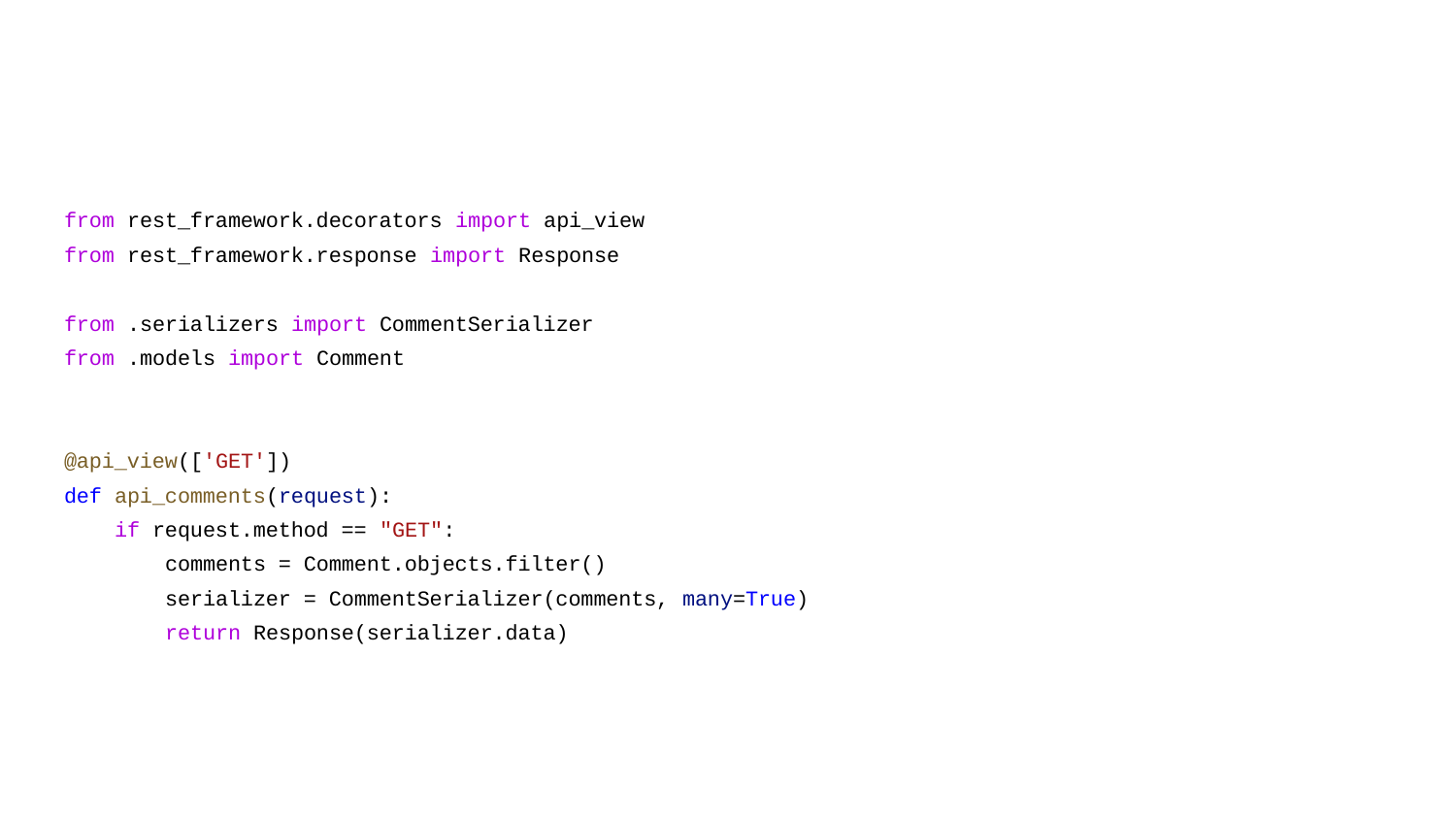

#
from rest_framework.decorators import api_view
from rest_framework.response import Response

from .serializers import CommentSerializer
from .models import Comment

@api_view(['GET'])
def api_comments(request):
    if request.method == "GET":
        comments = Comment.objects.filter()
        serializer = CommentSerializer(comments, many=True)
        return Response(serializer.data)